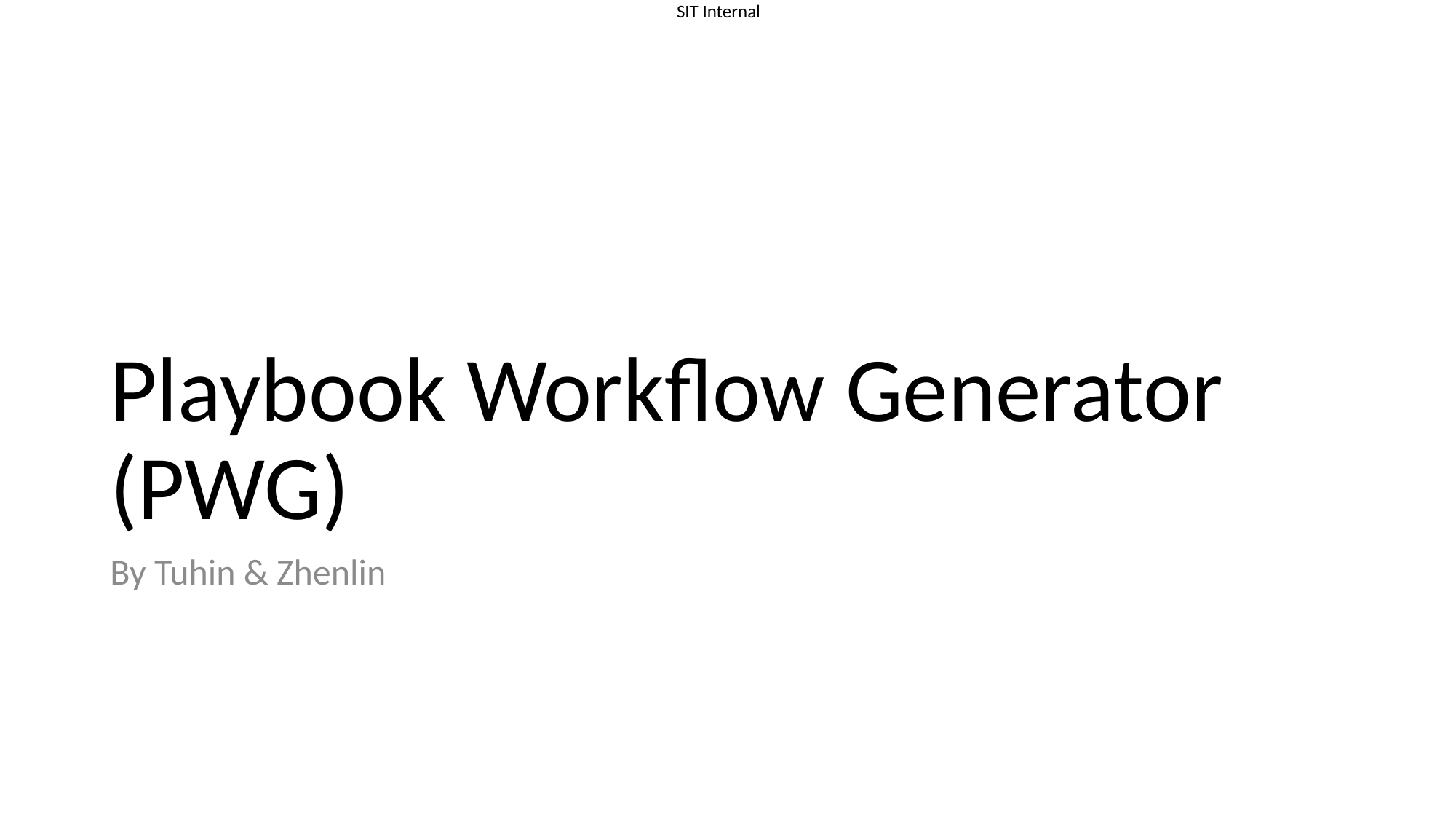

# Playbook Workflow Generator (PWG)
By Tuhin & Zhenlin